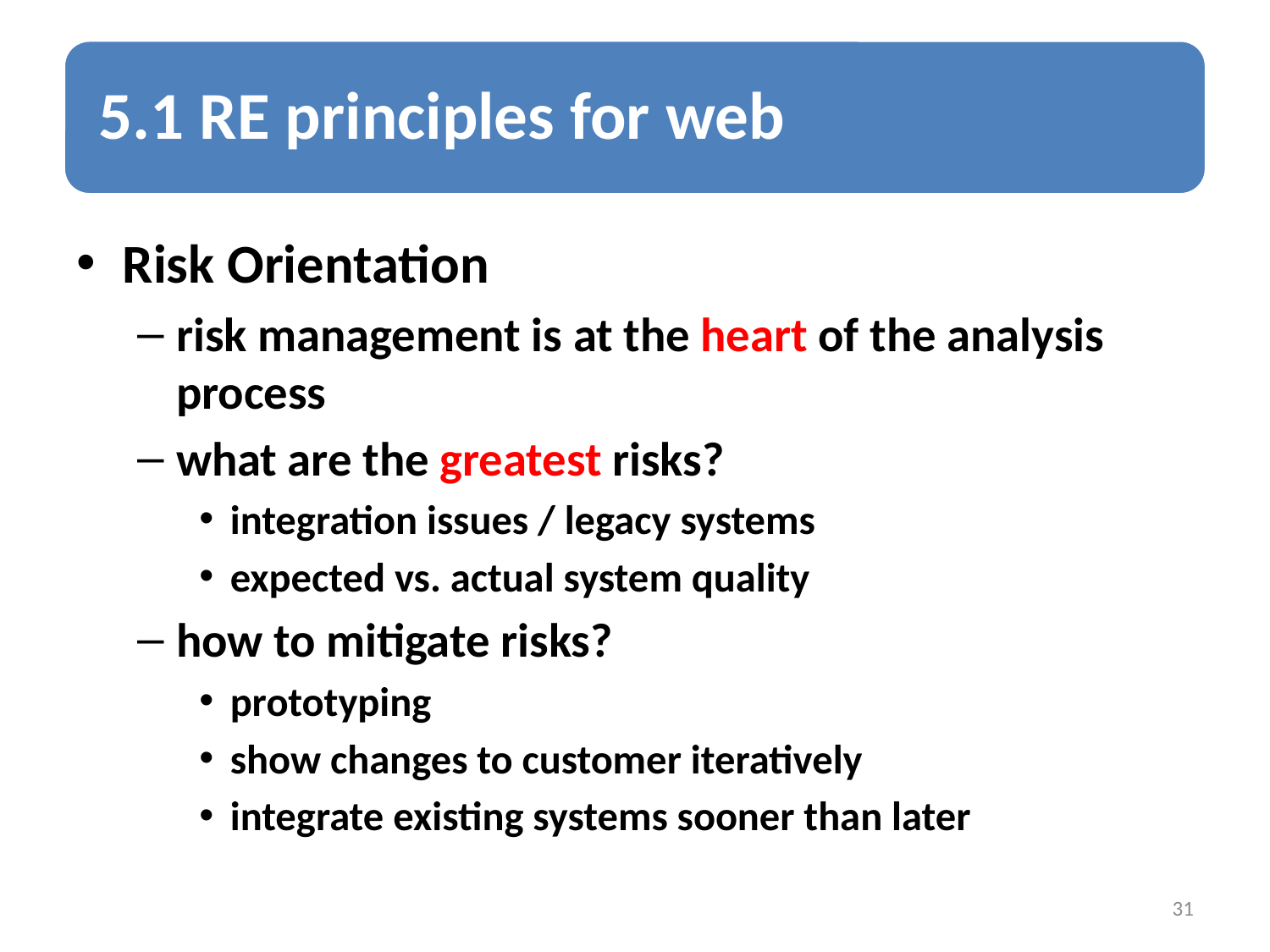

5.1 RE principles for web
Risk Orientation
risk management is at the heart of the analysis process
what are the greatest risks?
integration issues / legacy systems
expected vs. actual system quality
how to mitigate risks?
prototyping
show changes to customer iteratively
integrate existing systems sooner than later

31